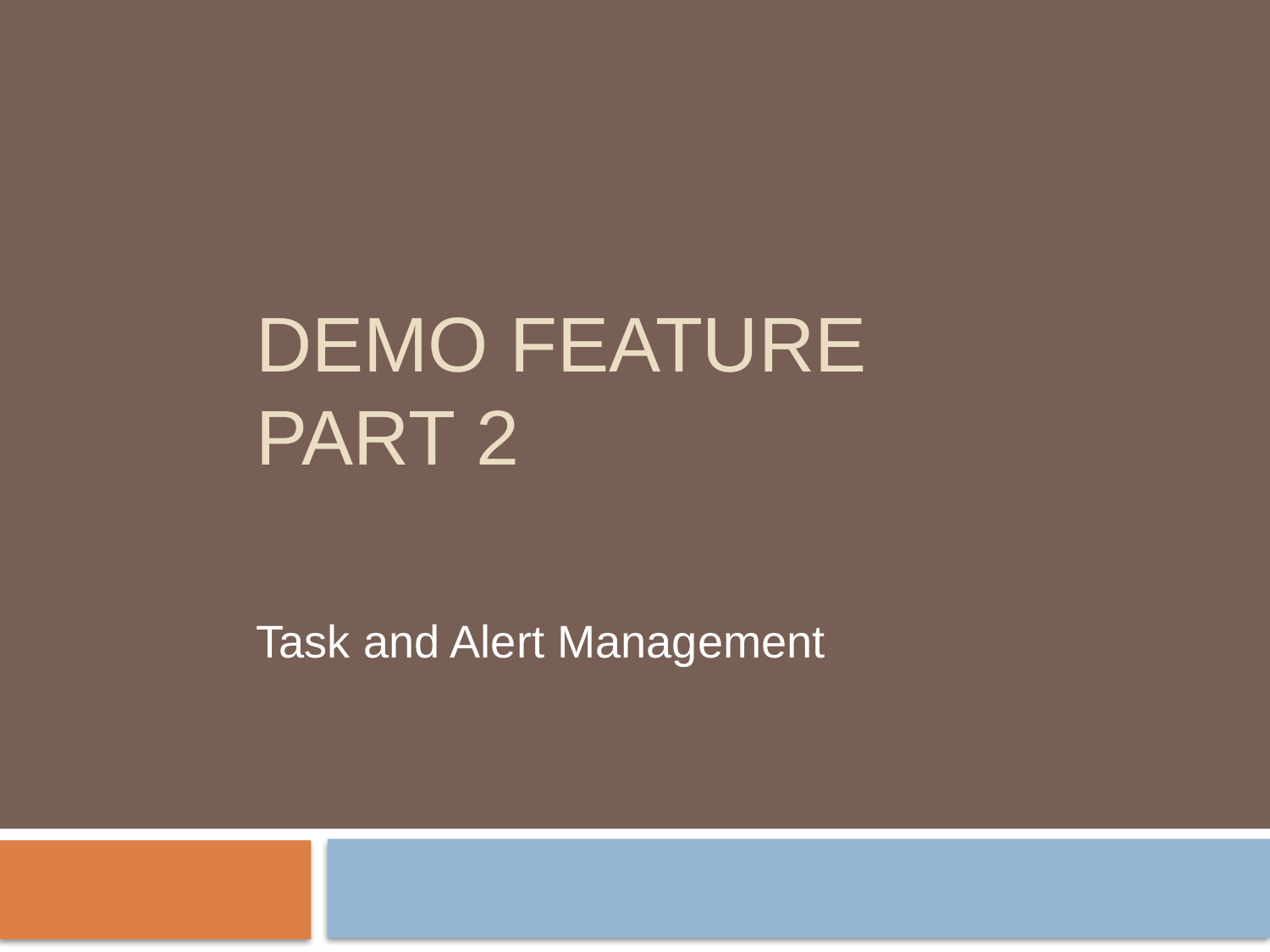

# Demo Feature Part 2
Task and Alert Management